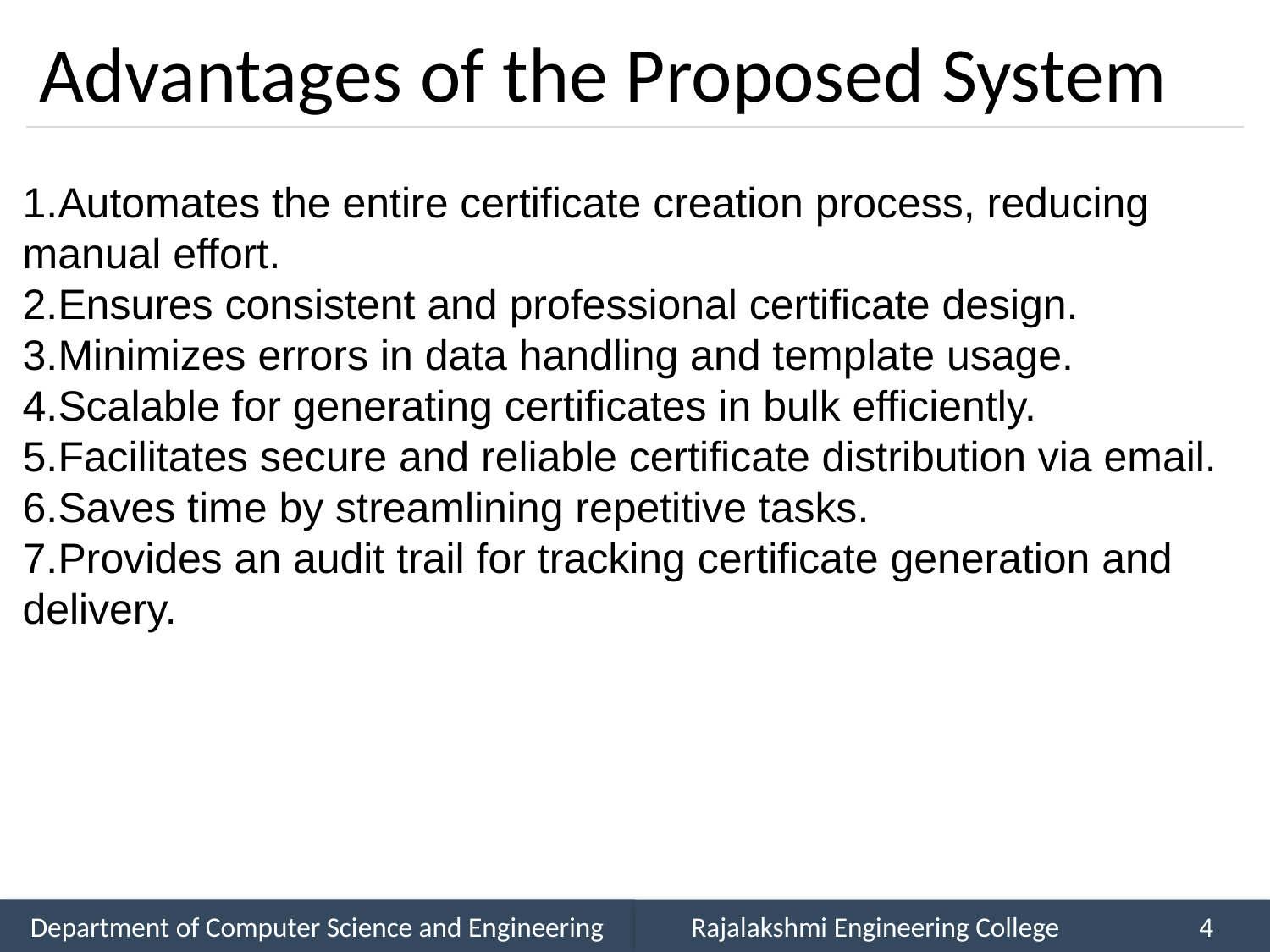

# Advantages of the Proposed System

Automates the entire certificate creation process, reducing manual effort.
Ensures consistent and professional certificate design.
Minimizes errors in data handling and template usage.
Scalable for generating certificates in bulk efficiently.
Facilitates secure and reliable certificate distribution via email.
Saves time by streamlining repetitive tasks.
Provides an audit trail for tracking certificate generation and delivery.